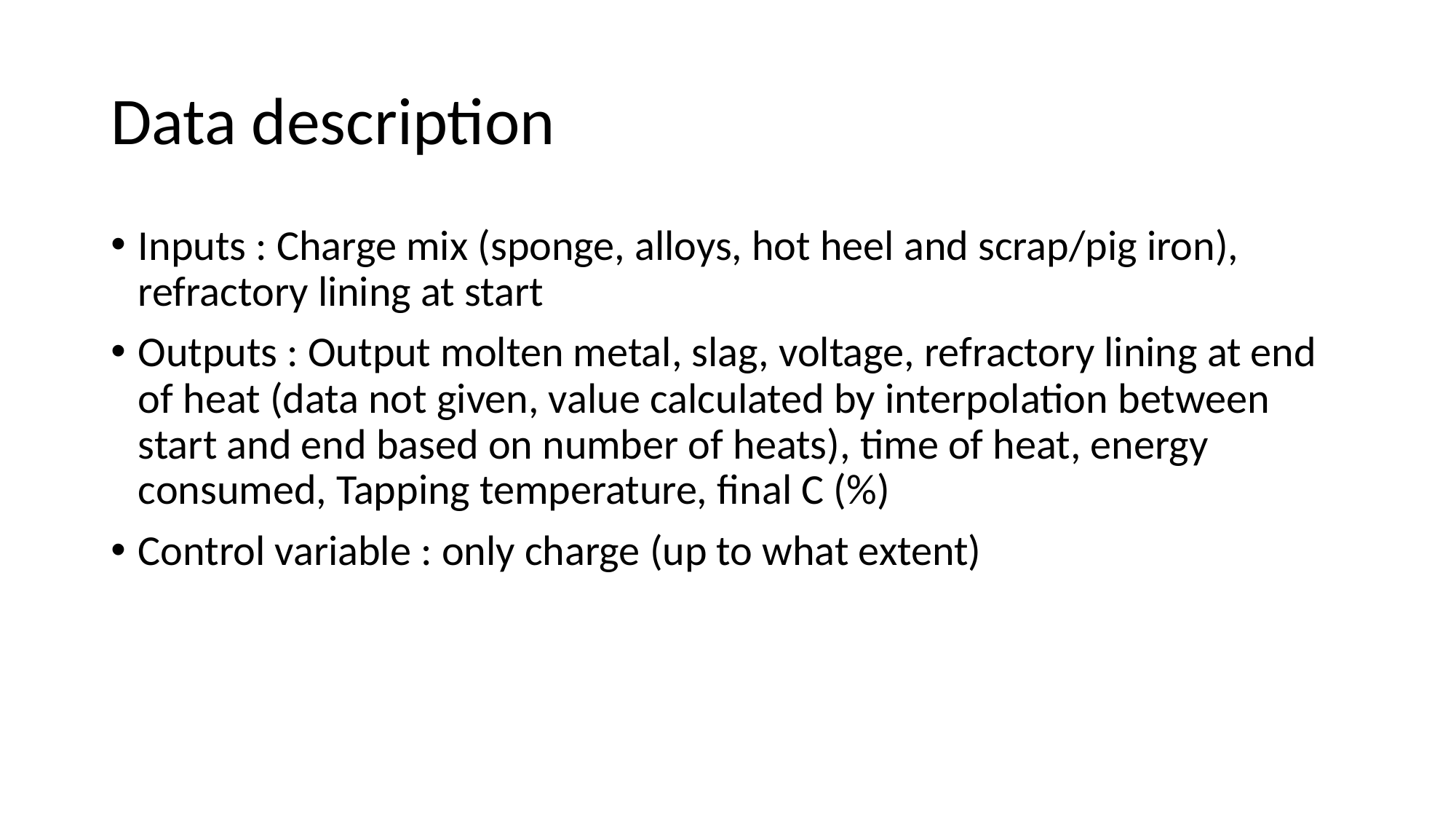

# Data description
Inputs : Charge mix (sponge, alloys, hot heel and scrap/pig iron), refractory lining at start
Outputs : Output molten metal, slag, voltage, refractory lining at end of heat (data not given, value calculated by interpolation between start and end based on number of heats), time of heat, energy consumed, Tapping temperature, final C (%)
Control variable : only charge (up to what extent)